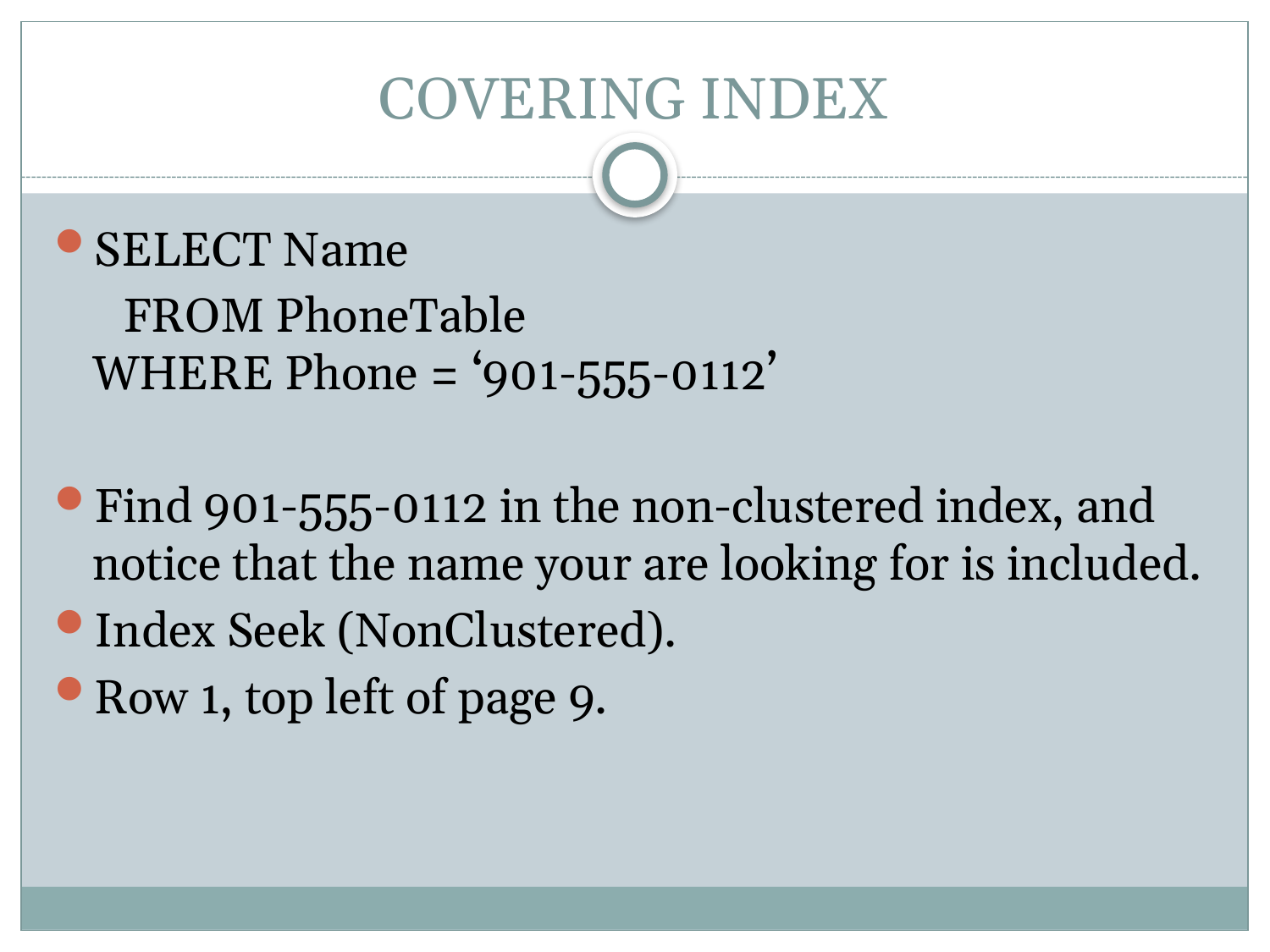

# COVERING INDEX
SELECT Name
      FROM PhoneTable
WHERE Phone = ‘901-555-0112’

Find 901-555-0112 in the non-clustered index, and notice that the name your are looking for is included.
Index Seek (NonClustered).
Row 1, top left of page 9.